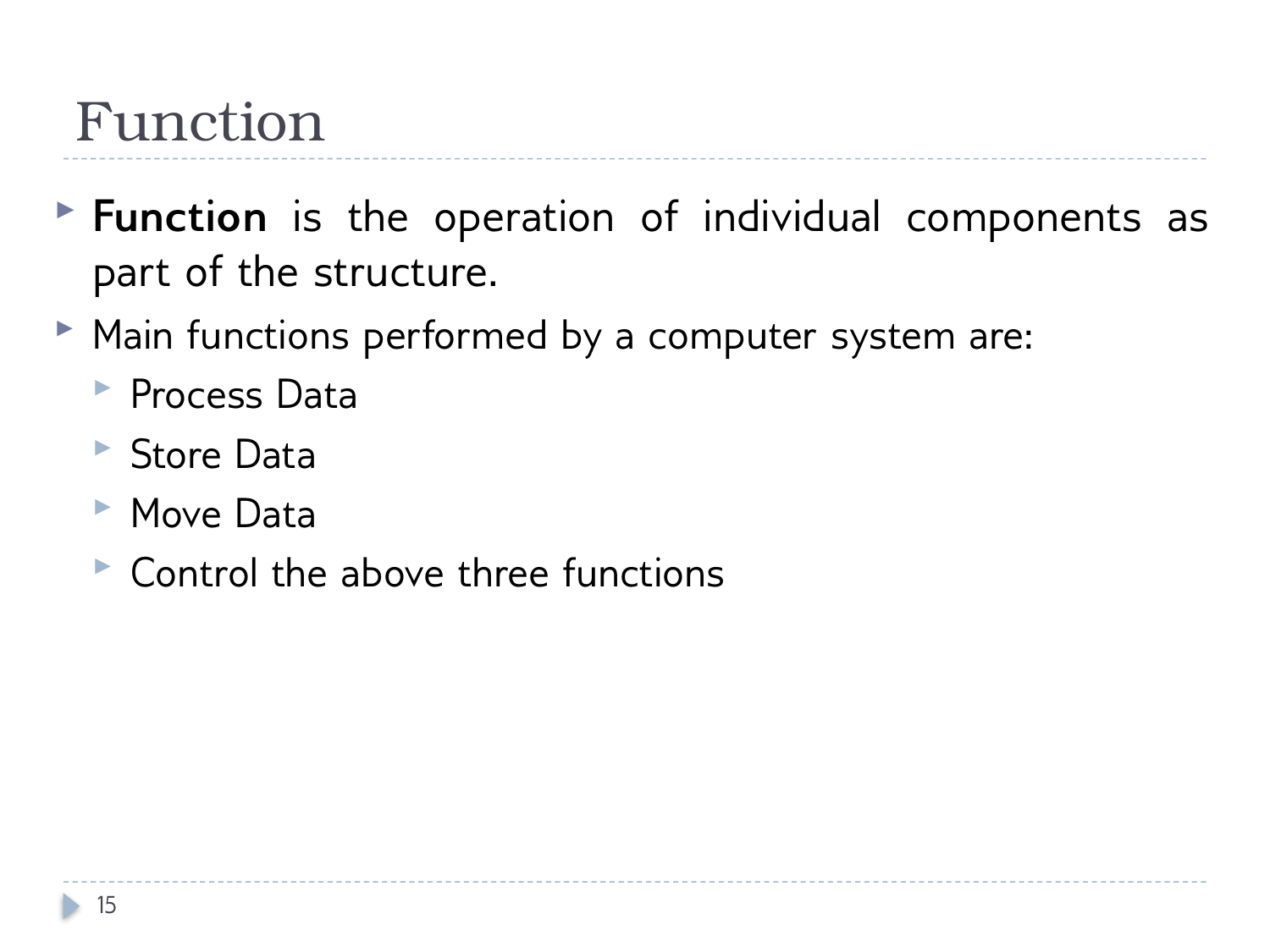

# Function
Function is the operation of individual components as part of the structure.
Main functions performed by a computer system are:
Process Data
Store Data
Move Data
Control the above three functions

15